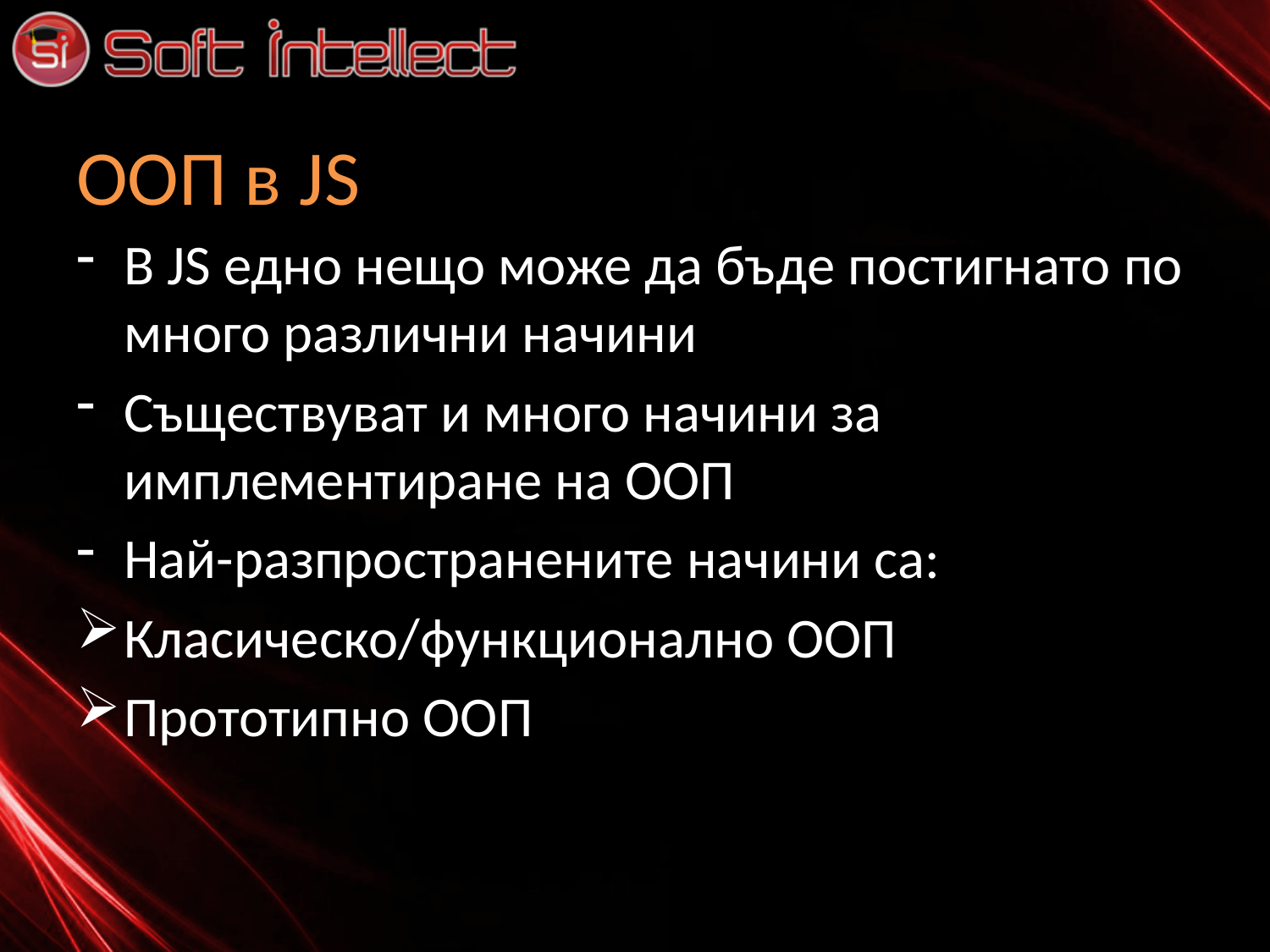

# ООП в JS
В JS едно нещо може да бъде постигнато по много различни начини
Съществуват и много начини за имплементиране на ООП
Най-разпространените начини са:
Класическо/функционално ООП
Прототипно ООП